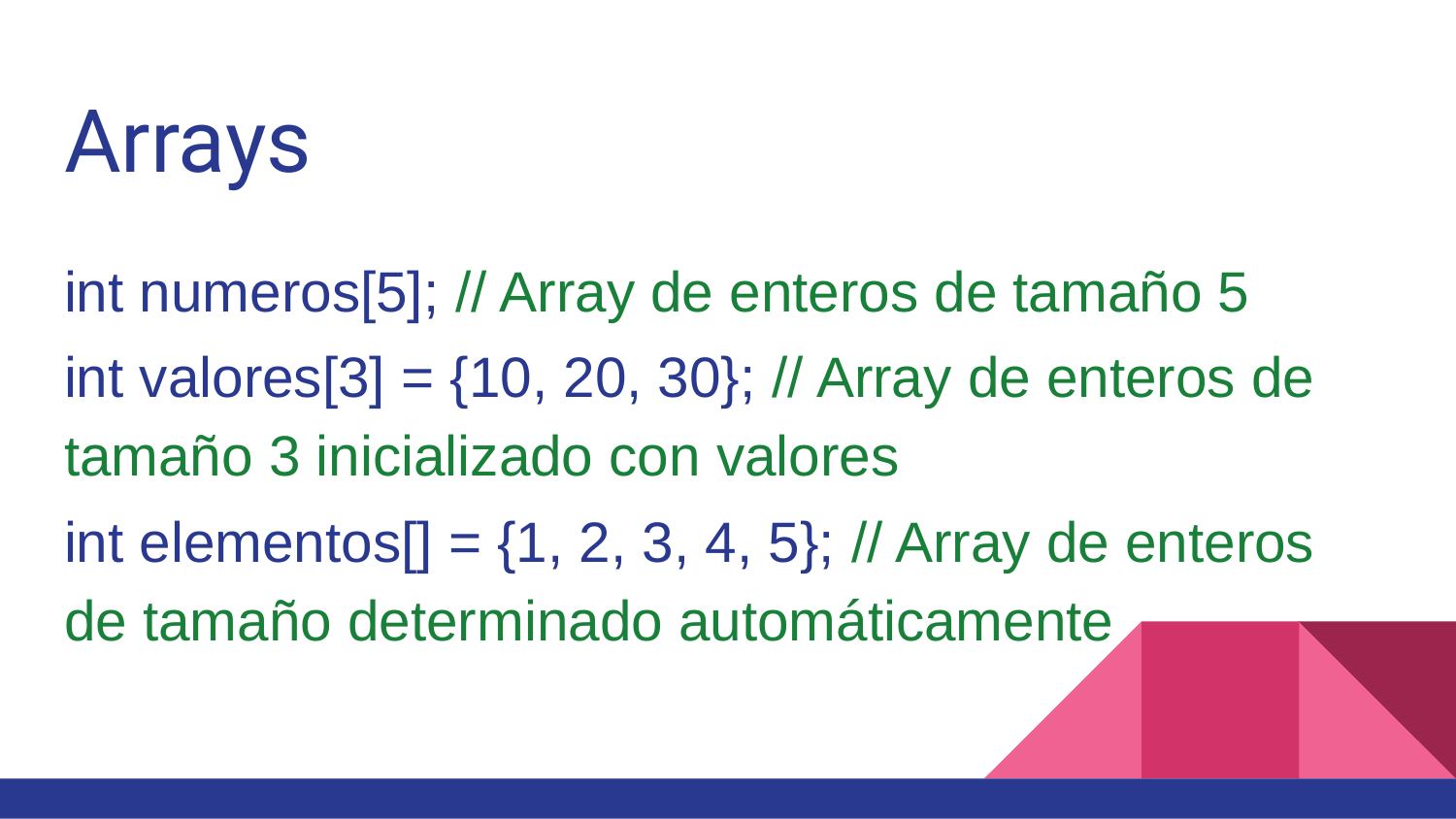

# Arrays
int numeros[5]; // Array de enteros de tamaño 5
int valores[3] = {10, 20, 30}; // Array de enteros de tamaño 3 inicializado con valores
int elementos[] = {1, 2, 3, 4, 5}; // Array de enteros de tamaño determinado automáticamente